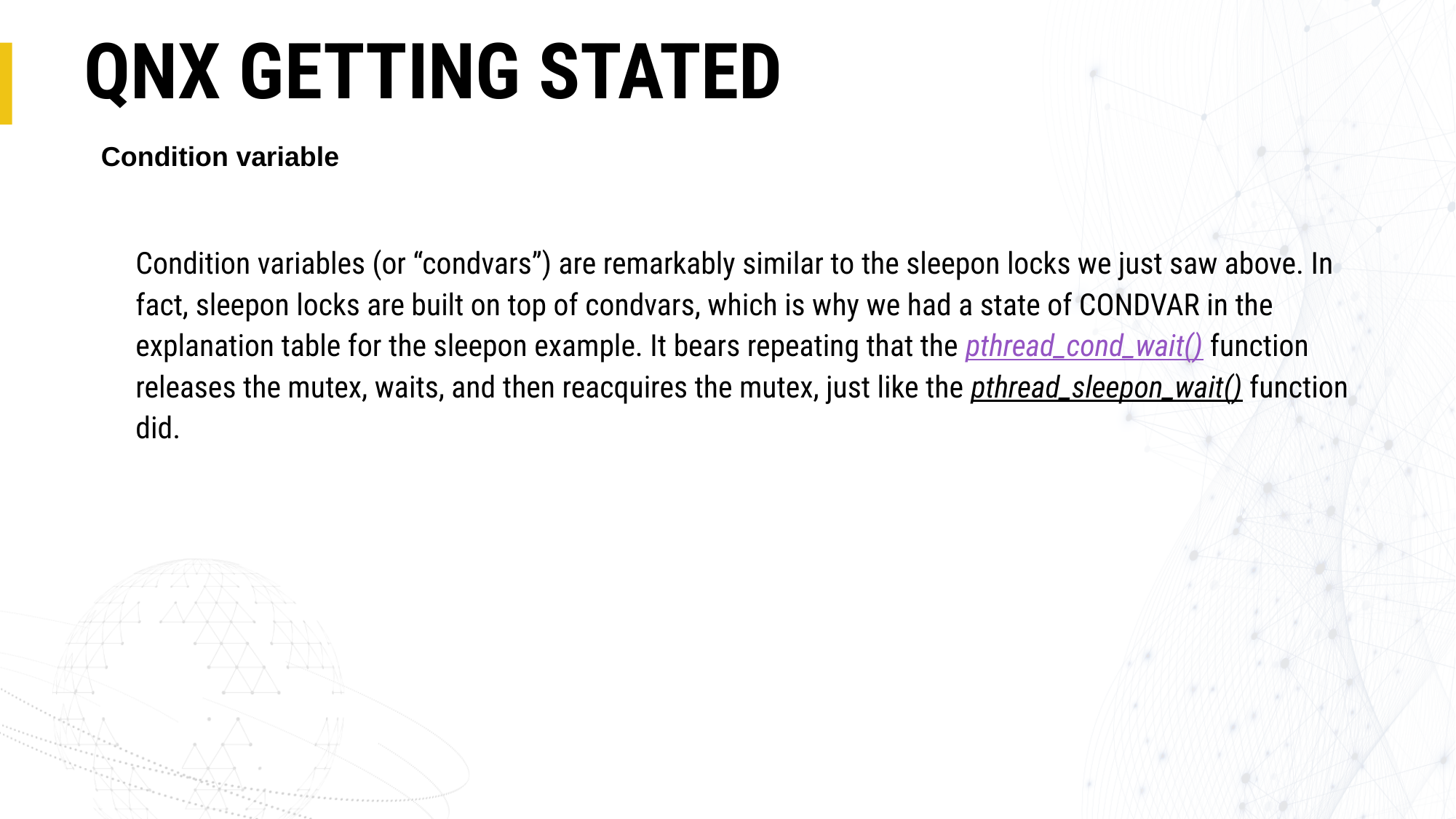

# QNX GETTING STATED
Condition variable
Condition variables (or “condvars”) are remarkably similar to the sleepon locks we just saw above. In fact, sleepon locks are built on top of condvars, which is why we had a state of CONDVAR in the explanation table for the sleepon example. It bears repeating that the pthread_cond_wait() function releases the mutex, waits, and then reacquires the mutex, just like the pthread_sleepon_wait() function did.